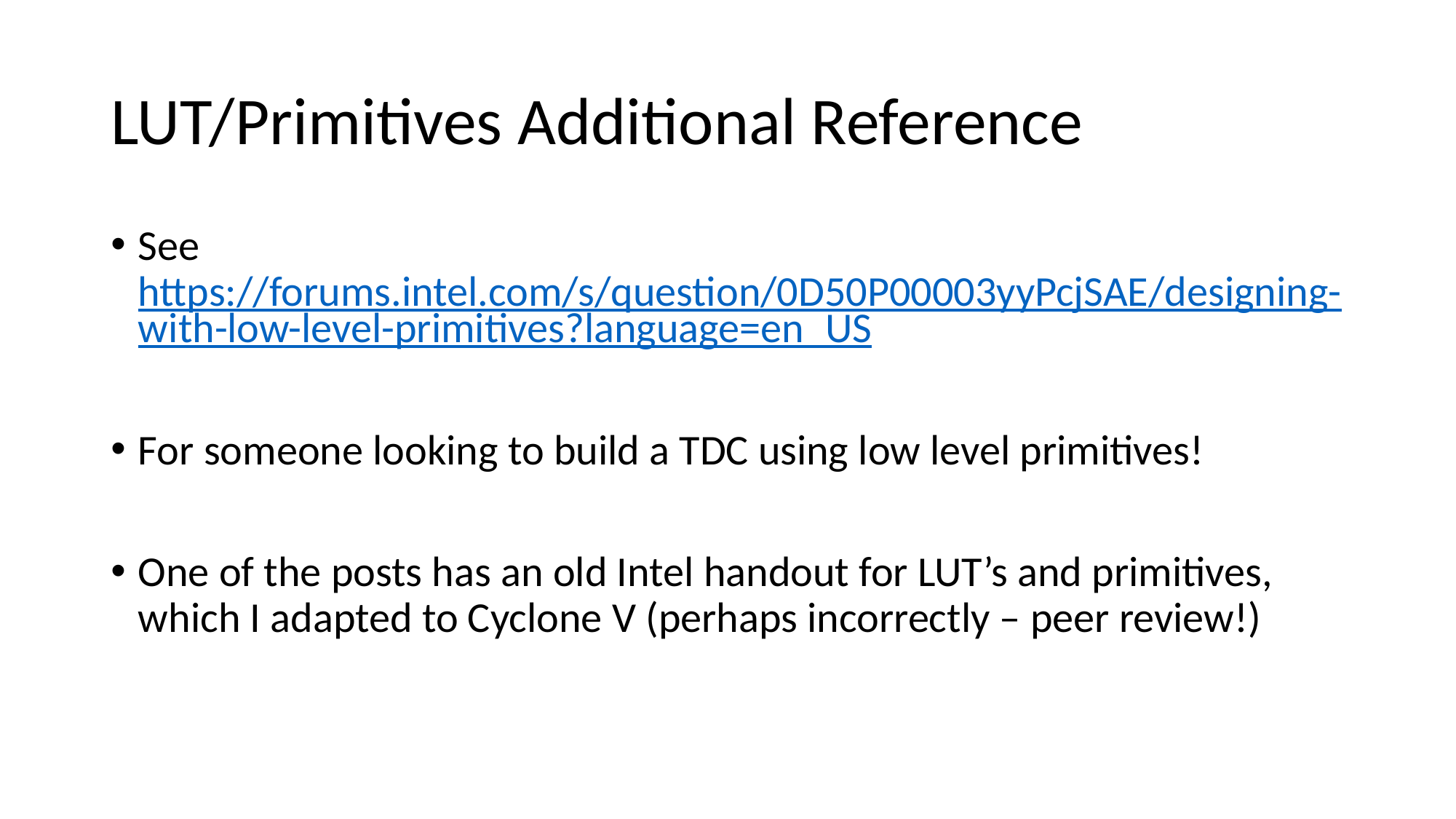

# LUT/Primitives Additional Reference
See https://forums.intel.com/s/question/0D50P00003yyPcjSAE/designing-with-low-level-primitives?language=en_US

For someone looking to build a TDC using low level primitives!

One of the posts has an old Intel handout for LUT’s and primitives, which I adapted to Cyclone V (perhaps incorrectly – peer review!)